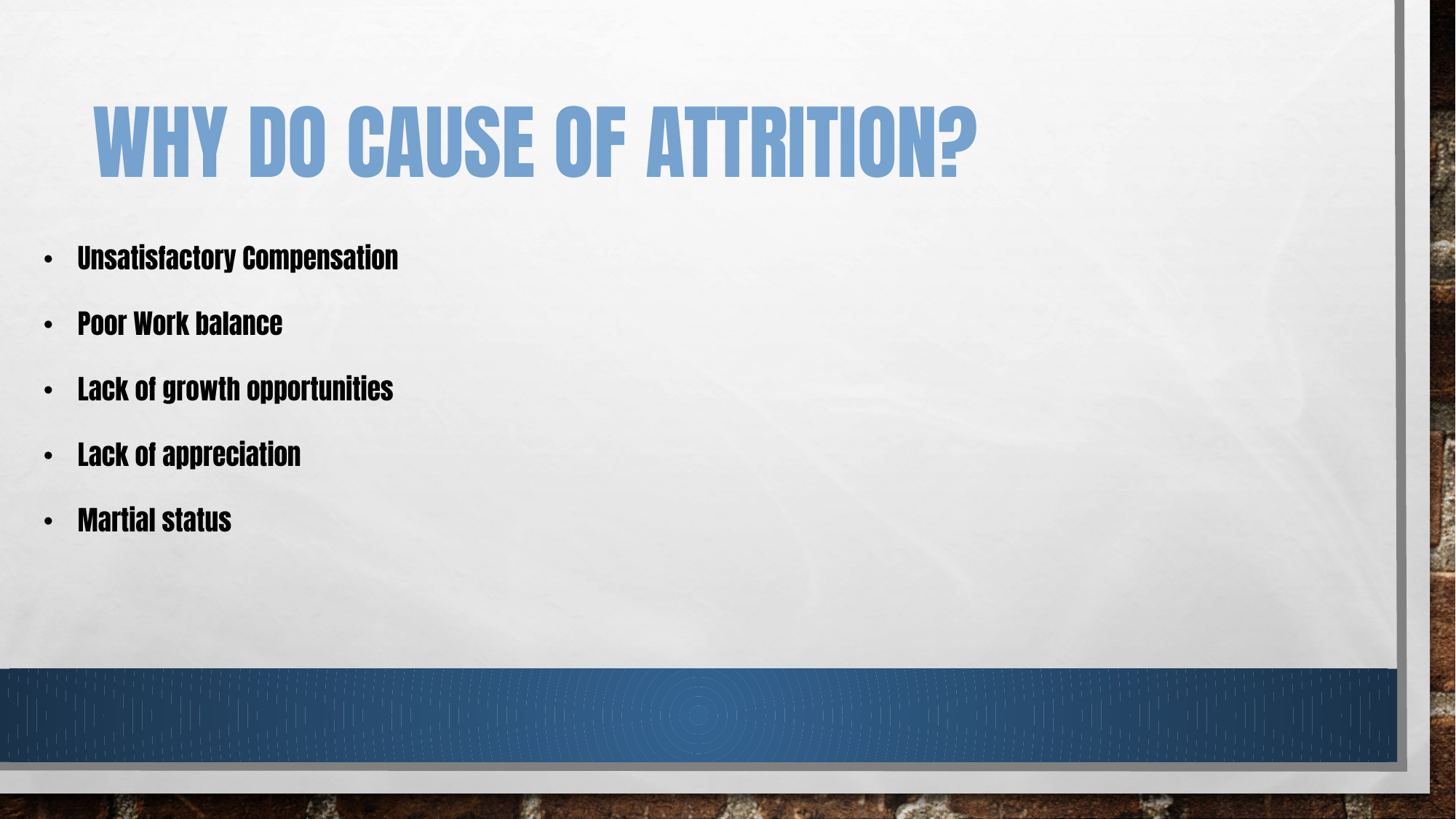

# WHY DO cause of attrition?
Unsatisfactory Compensation

Poor Work balance

Lack of growth opportunities

Lack of appreciation

Martial status